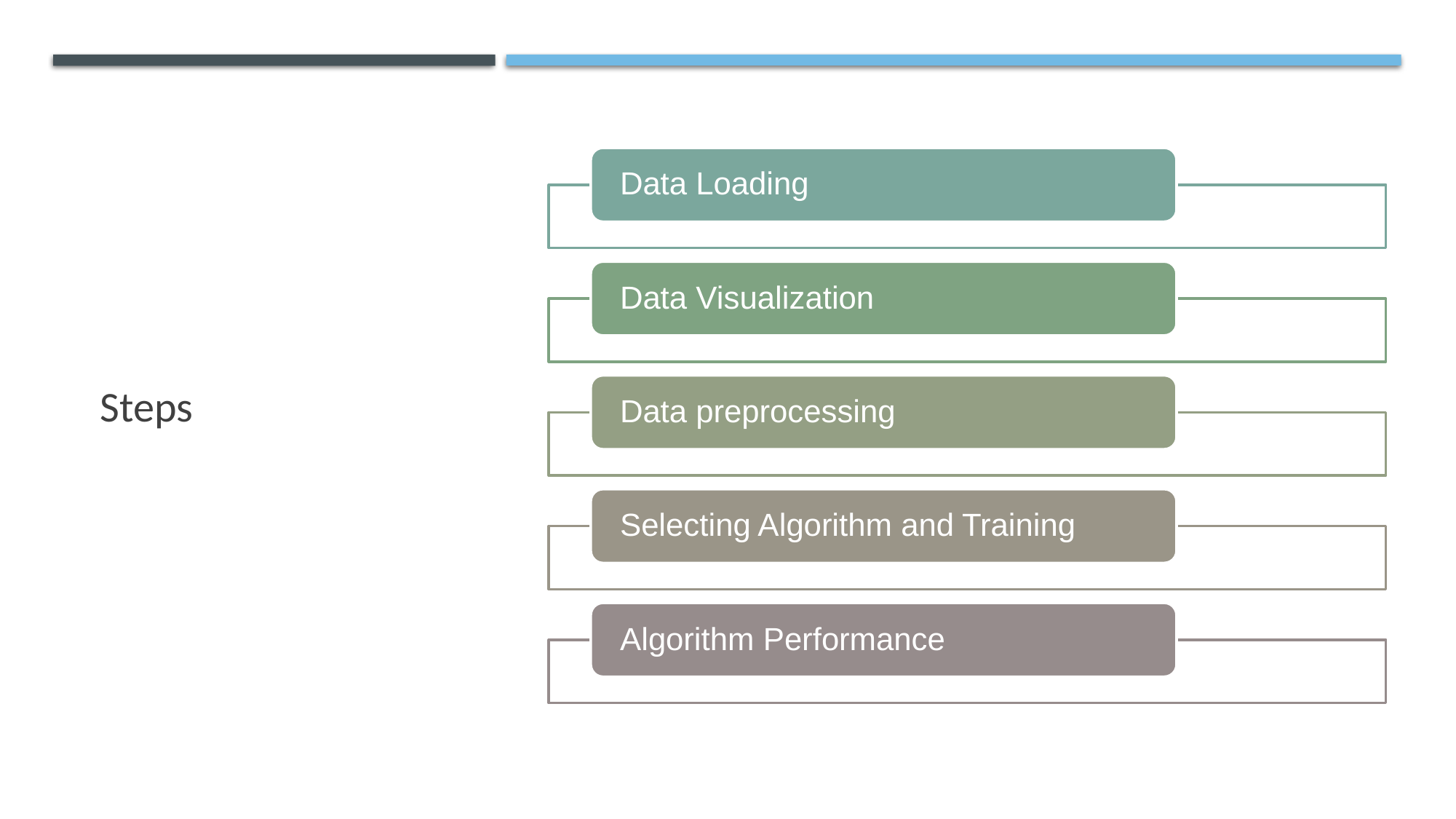

# Steps
Data Loading
Data Visualization
Data preprocessing
Selecting Algorithm and Training
Algorithm Performance